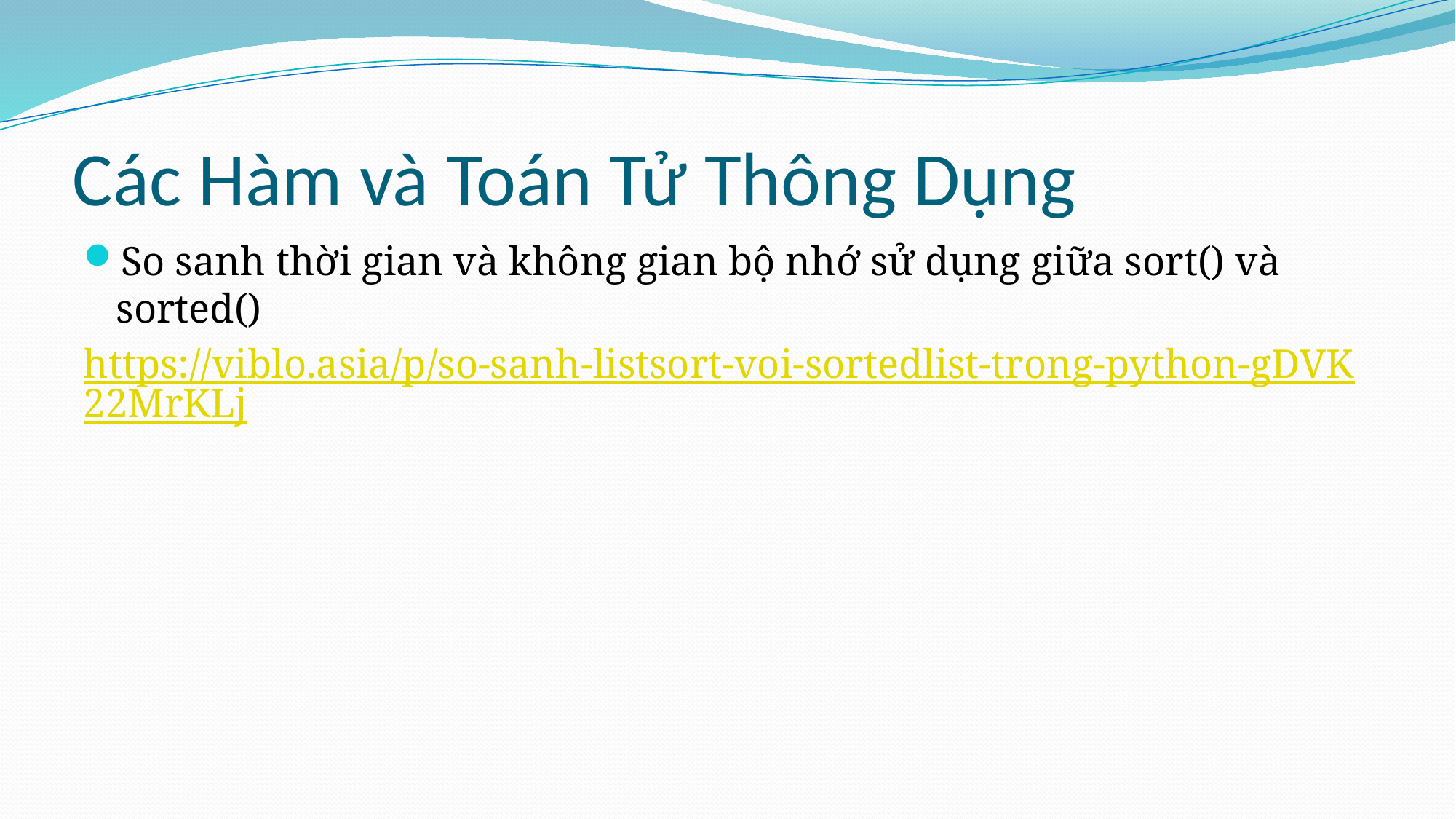

# Các Hàm và Toán Tử Thông Dụng
So sanh thời gian và không gian bộ nhớ sử dụng giữa sort() và sorted()
https://viblo.asia/p/so-sanh-listsort-voi-sortedlist-trong-python-gDVK22MrKLj